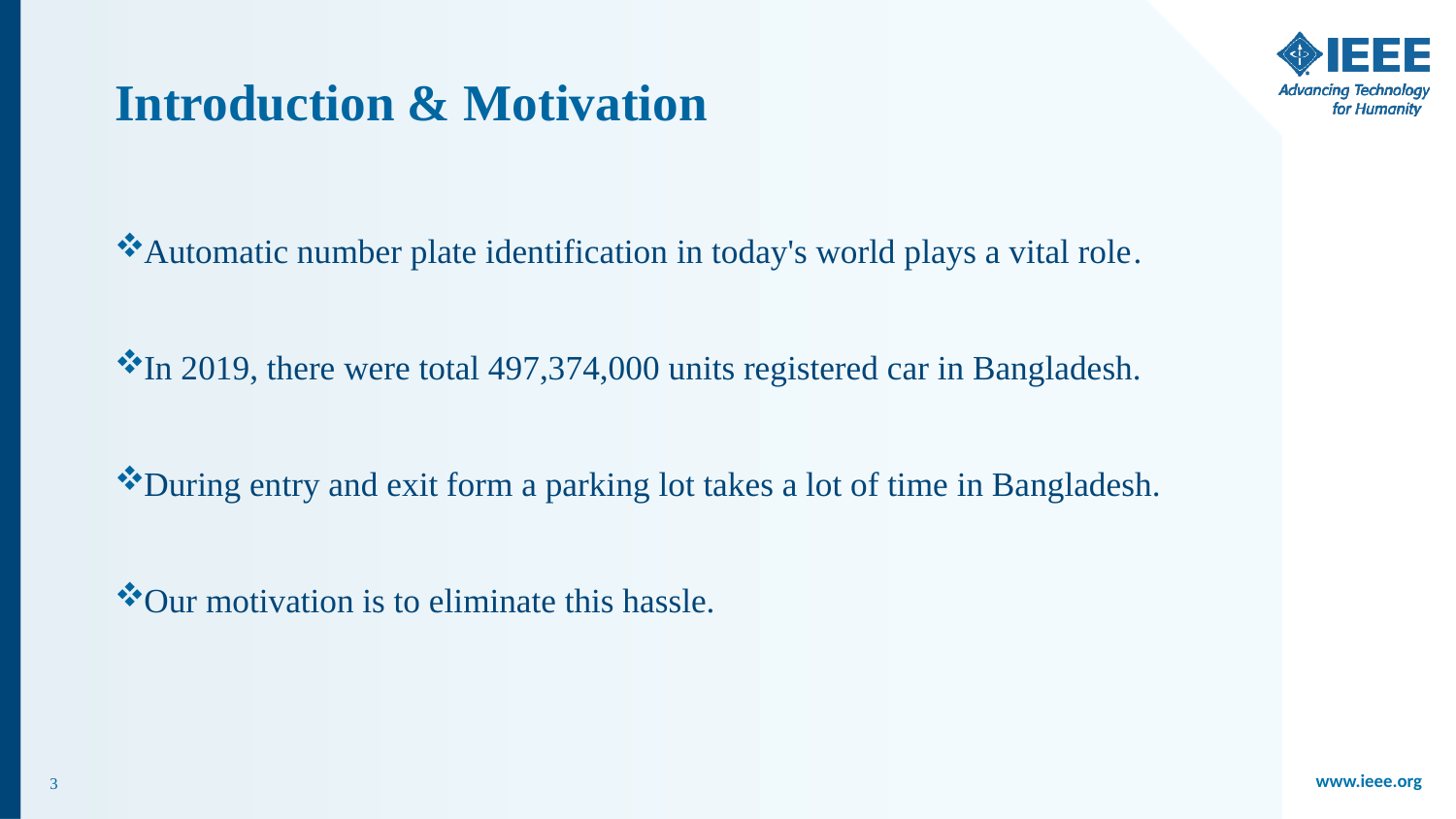

# Introduction & Motivation
Automatic number plate identification in today's world plays a vital role.
In 2019, there were total 497,374,000 units registered car in Bangladesh.
During entry and exit form a parking lot takes a lot of time in Bangladesh.
Our motivation is to eliminate this hassle.
3